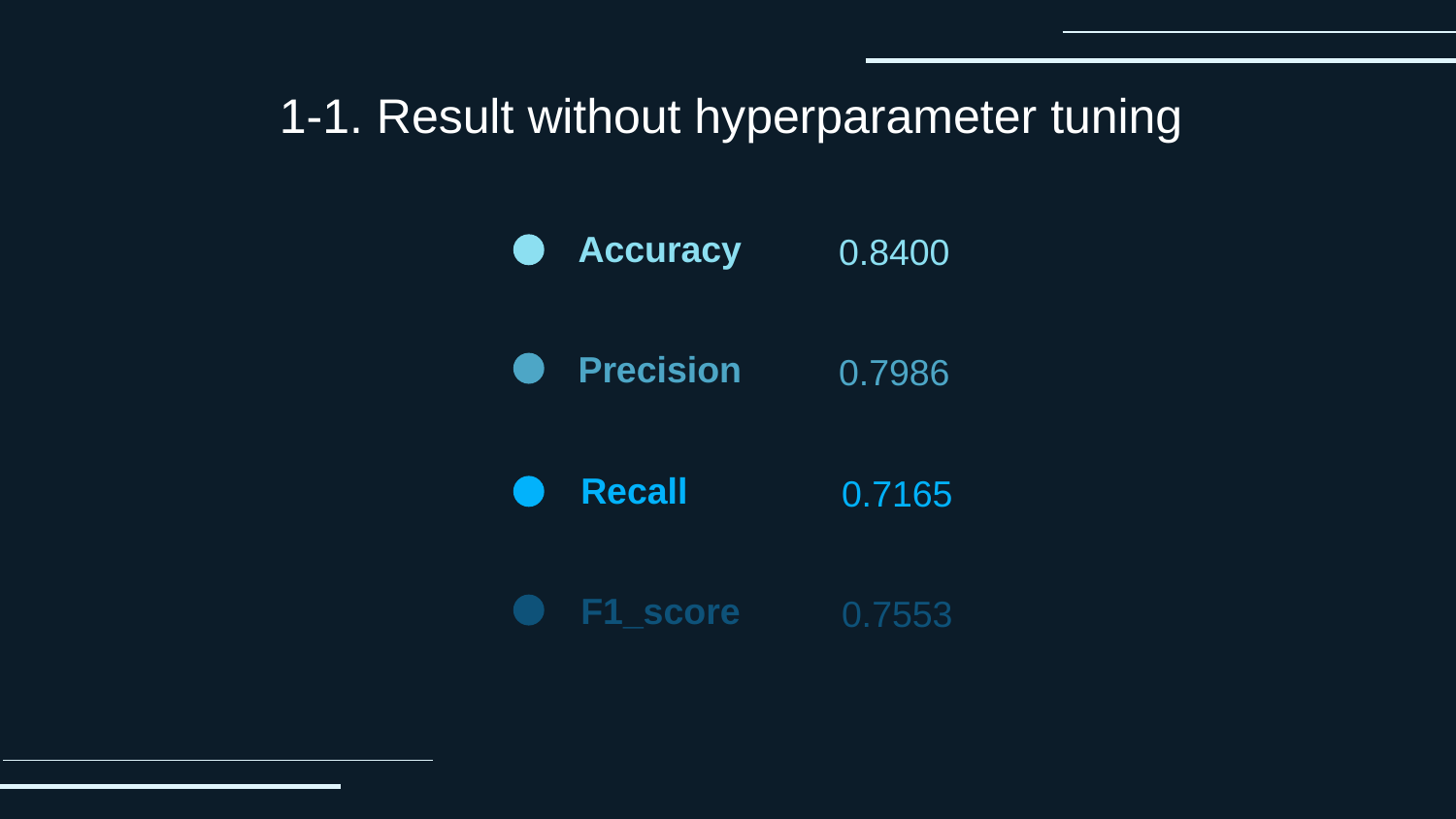

# 1-1. Result without hyperparameter tuning
Accuracy
0.8400

Precision
0.7986

Recall
0.7165

F1_score
0.7553